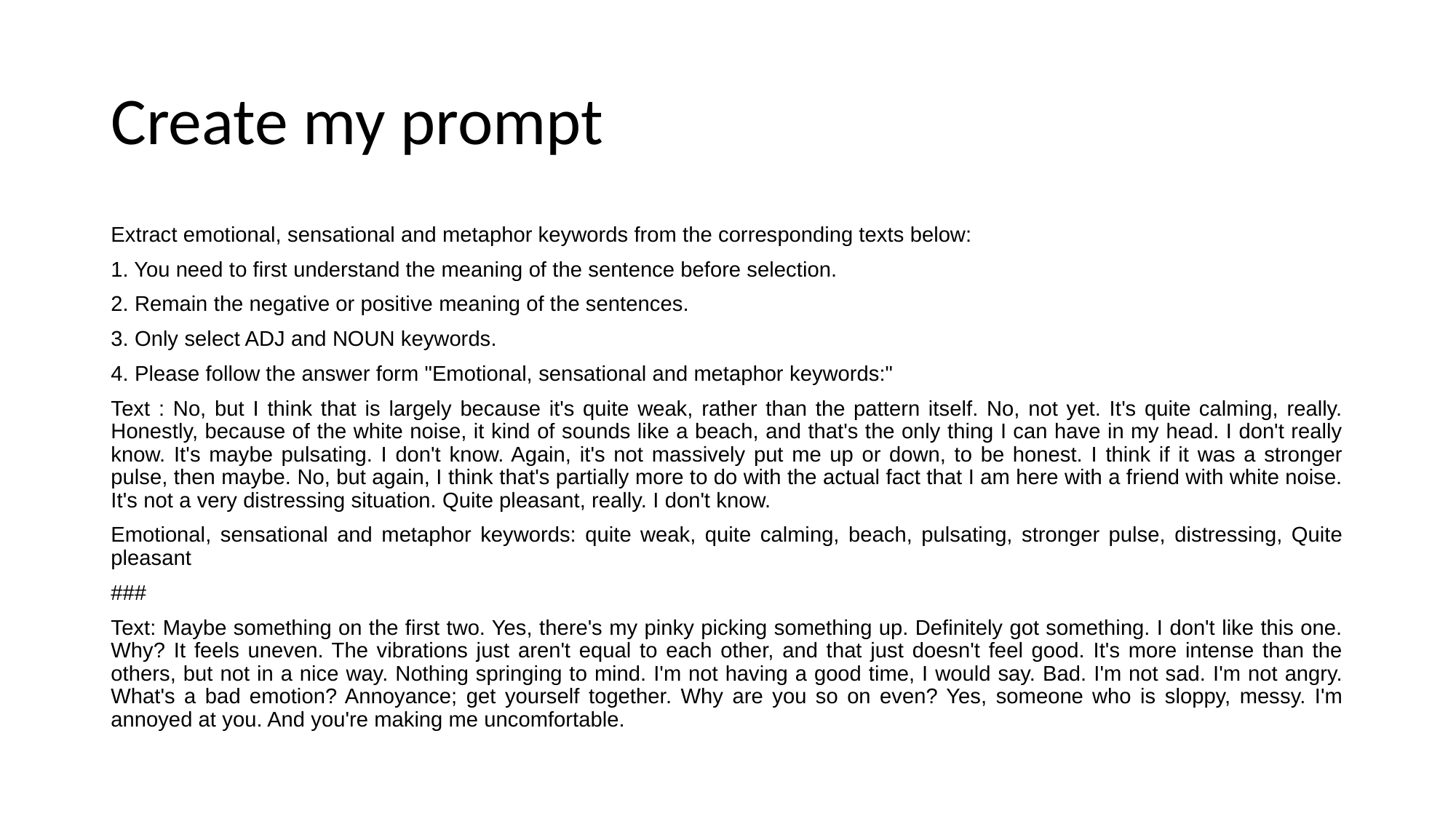

# Create my prompt
Extract emotional, sensational and metaphor keywords from the corresponding texts below:
1. You need to first understand the meaning of the sentence before selection.
2. Remain the negative or positive meaning of the sentences.
3. Only select ADJ and NOUN keywords.
4. Please follow the answer form "Emotional, sensational and metaphor keywords:"
Text : No, but I think that is largely because it's quite weak, rather than the pattern itself. No, not yet. It's quite calming, really. Honestly, because of the white noise, it kind of sounds like a beach, and that's the only thing I can have in my head. I don't really know. It's maybe pulsating. I don't know. Again, it's not massively put me up or down, to be honest. I think if it was a stronger pulse, then maybe. No, but again, I think that's partially more to do with the actual fact that I am here with a friend with white noise. It's not a very distressing situation. Quite pleasant, really. I don't know.
Emotional, sensational and metaphor keywords: quite weak, quite calming, beach, pulsating, stronger pulse, distressing, Quite pleasant
###
Text: Maybe something on the first two. Yes, there's my pinky picking something up. Definitely got something. I don't like this one. Why? It feels uneven. The vibrations just aren't equal to each other, and that just doesn't feel good. It's more intense than the others, but not in a nice way. Nothing springing to mind. I'm not having a good time, I would say. Bad. I'm not sad. I'm not angry. What's a bad emotion? Annoyance; get yourself together. Why are you so on even? Yes, someone who is sloppy, messy. I'm annoyed at you. And you're making me uncomfortable.